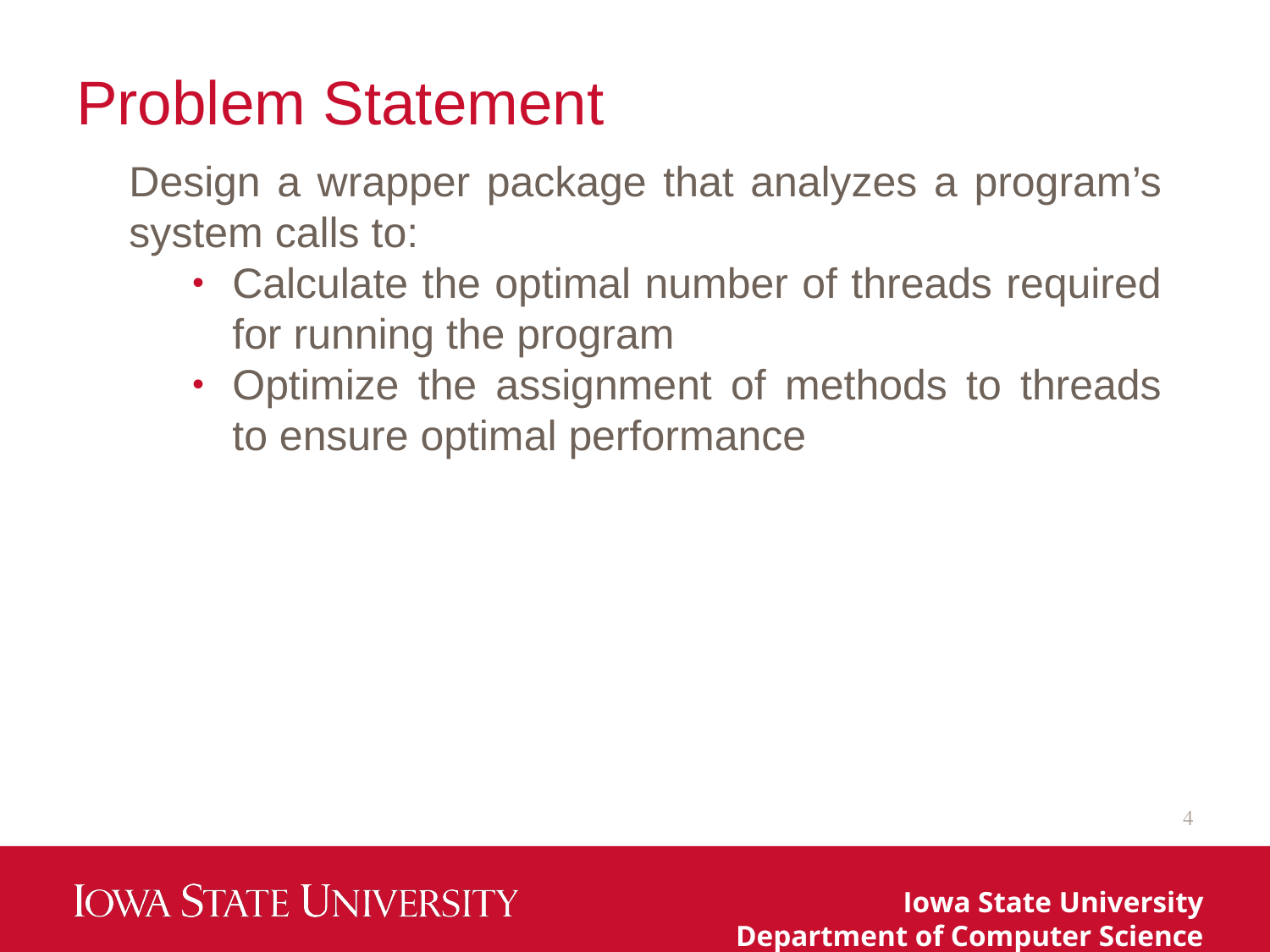

# Problem Statement
Design a wrapper package that analyzes a program’s system calls to:
Calculate the optimal number of threads required for running the program
Optimize the assignment of methods to threads to ensure optimal performance
4
Iowa State University
Department of Computer Science